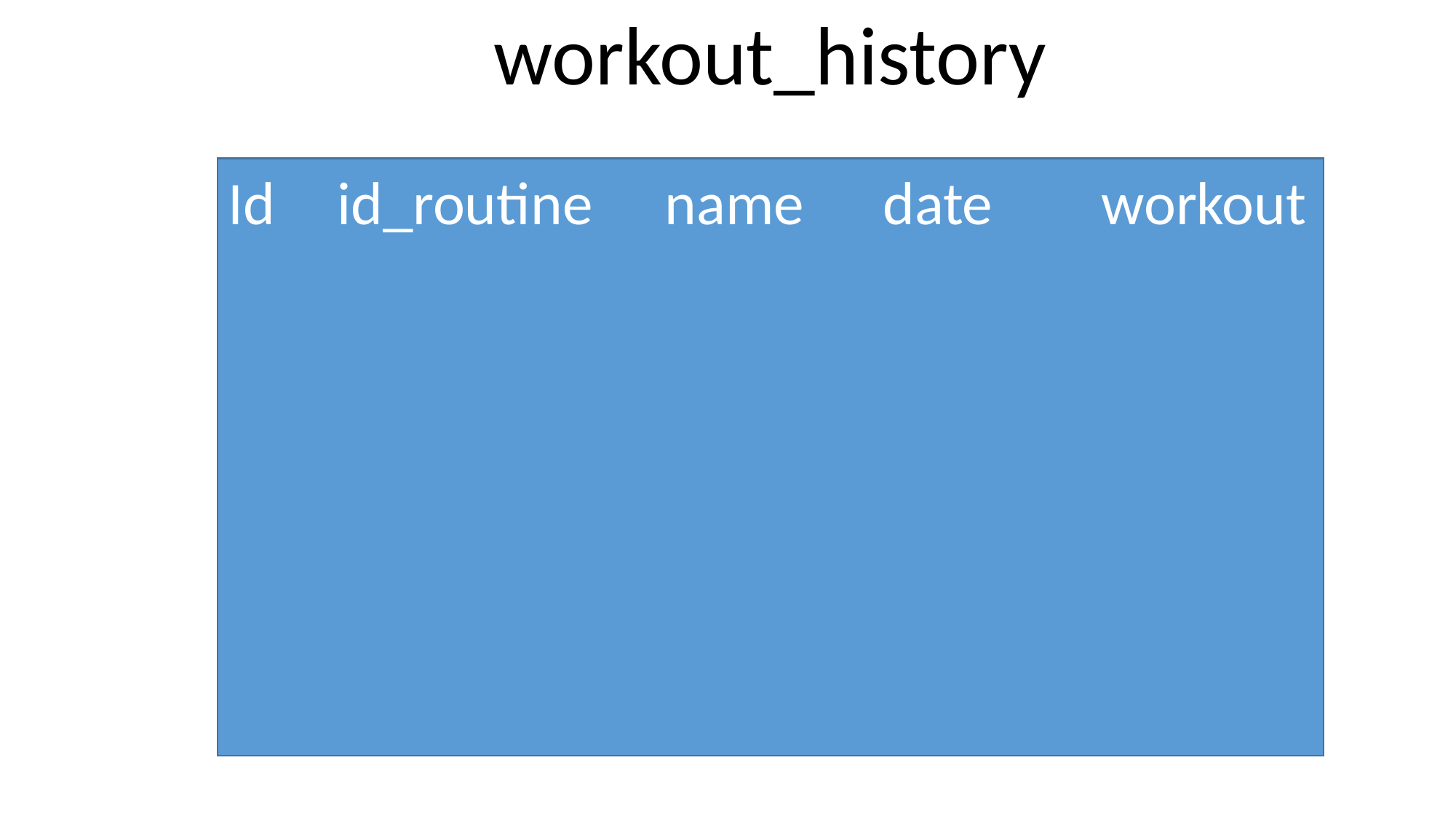

# workout_history
Id	id_routine	name	date	workout